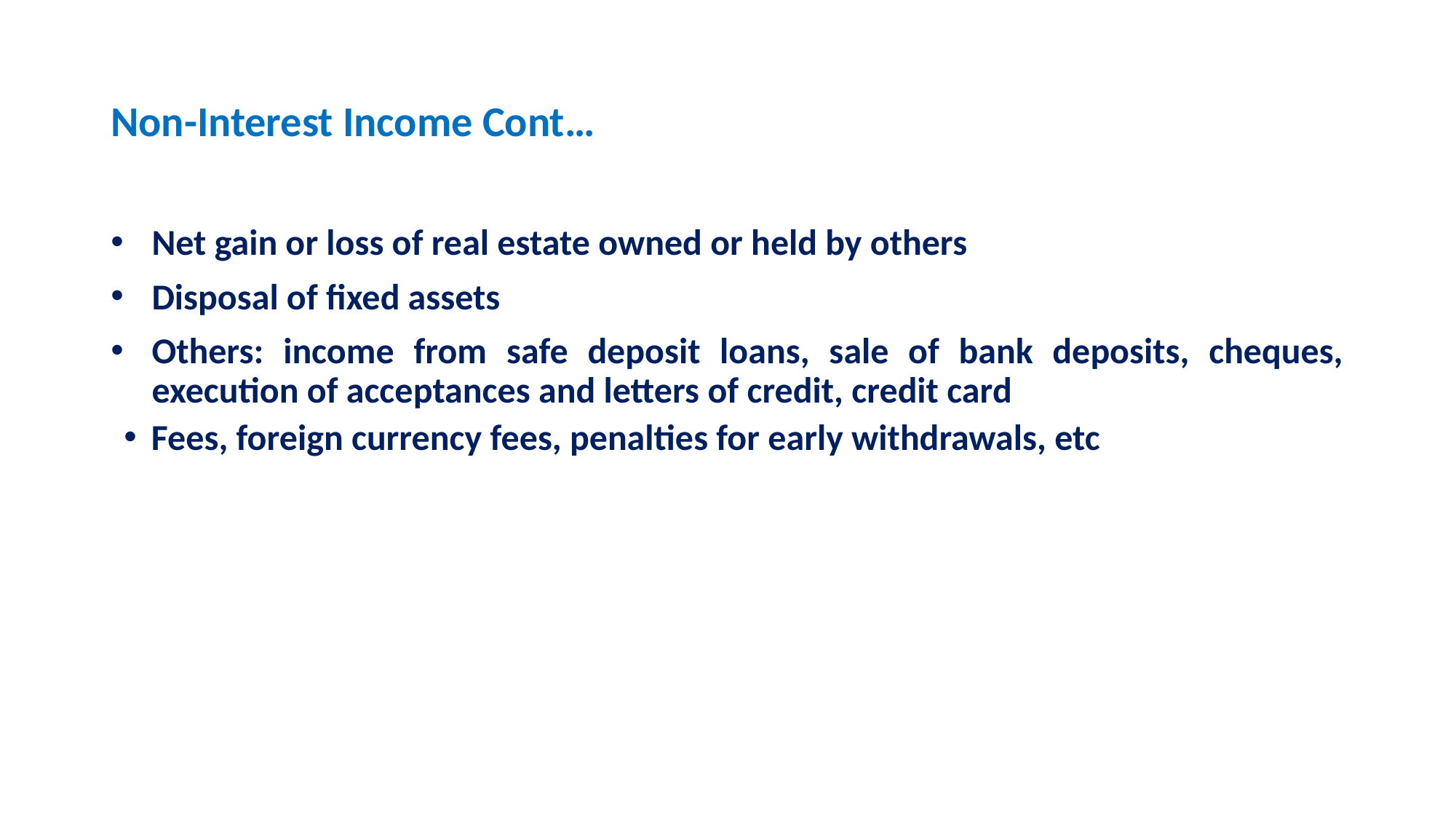

# Non-Interest Income Cont…
Net gain or loss of real estate owned or held by others
Disposal of fixed assets
Others: income from safe deposit loans, sale of bank deposits, cheques, execution of acceptances and letters of credit, credit card
Fees, foreign currency fees, penalties for early withdrawals, etc